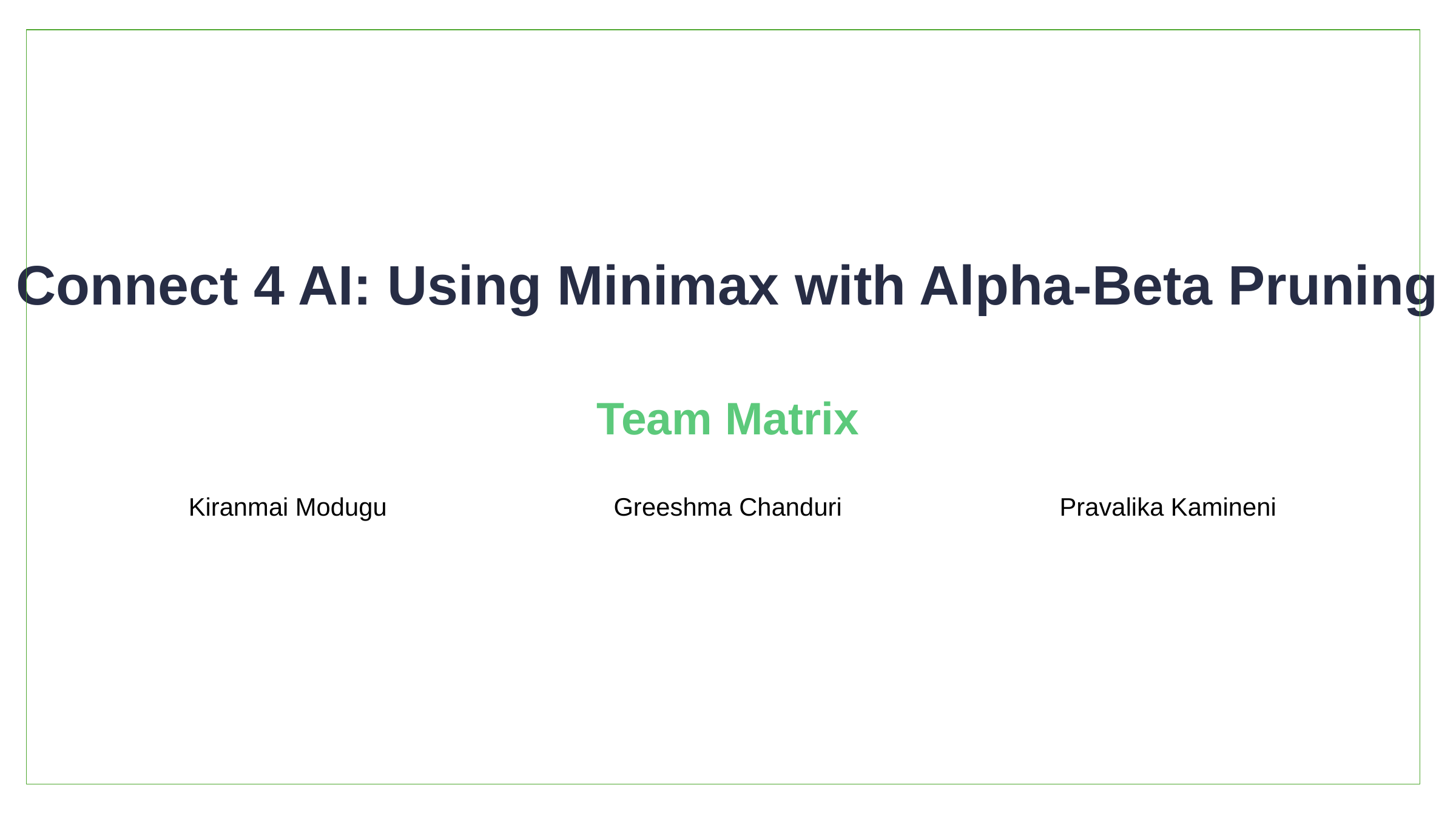

Connect 4 AI: Using Minimax with Alpha-Beta Pruning

Team Matrix

Kiranmai Modugu
Greeshma Chanduri
Pravalika Kamineni